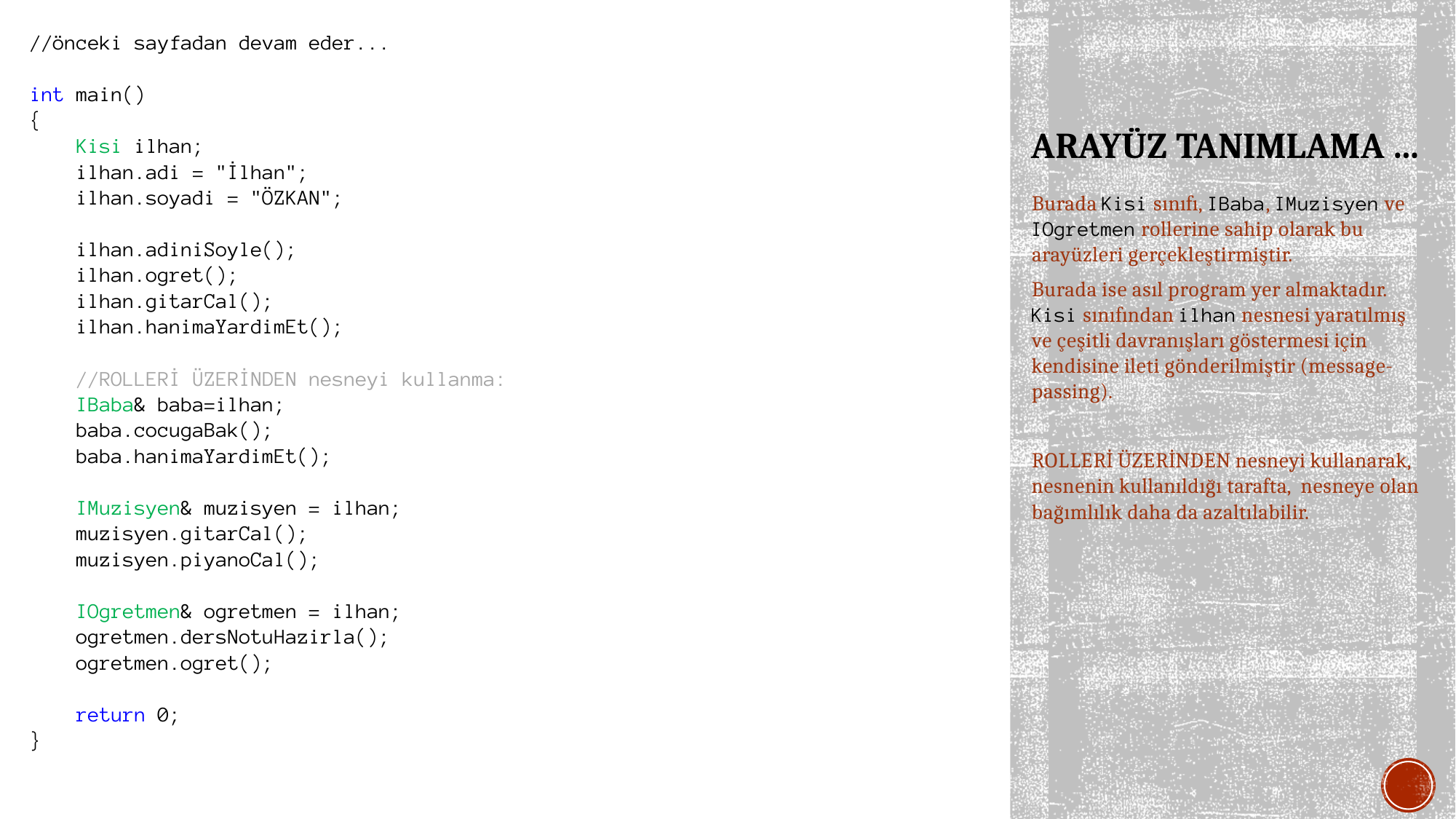

//önceki sayfadan devam eder...

int main()
{
    Kisi ilhan;
    ilhan.adi = "İlhan";
    ilhan.soyadi = "ÖZKAN";

    ilhan.adiniSoyle();
    ilhan.ogret();
    ilhan.gitarCal();
    ilhan.hanimaYardimEt();

    //ROLLERİ ÜZERİNDEN nesneyi kullanma:
    IBaba& baba=ilhan;
    baba.cocugaBak();
    baba.hanimaYardimEt();

    IMuzisyen& muzisyen = ilhan;
    muzisyen.gitarCal();
    muzisyen.piyanoCal();

    IOgretmen& ogretmen = ilhan;
    ogretmen.dersNotuHazirla();
    ogretmen.ogret();

    return 0;
}

# ARAYÜZ TANIMLAMA …
Burada Kisi sınıfı, IBaba, IMuzisyen ve IOgretmen rollerine sahip olarak bu arayüzleri gerçekleştirmiştir.
Burada ise asıl program yer almaktadır. Kisi sınıfından ilhan nesnesi yaratılmış ve çeşitli davranışları göstermesi için kendisine ileti gönderilmiştir (message-passing).

ROLLERİ ÜZERİNDEN nesneyi kullanarak, nesnenin kullanıldığı tarafta,  nesneye olan bağımlılık daha da azaltılabilir.